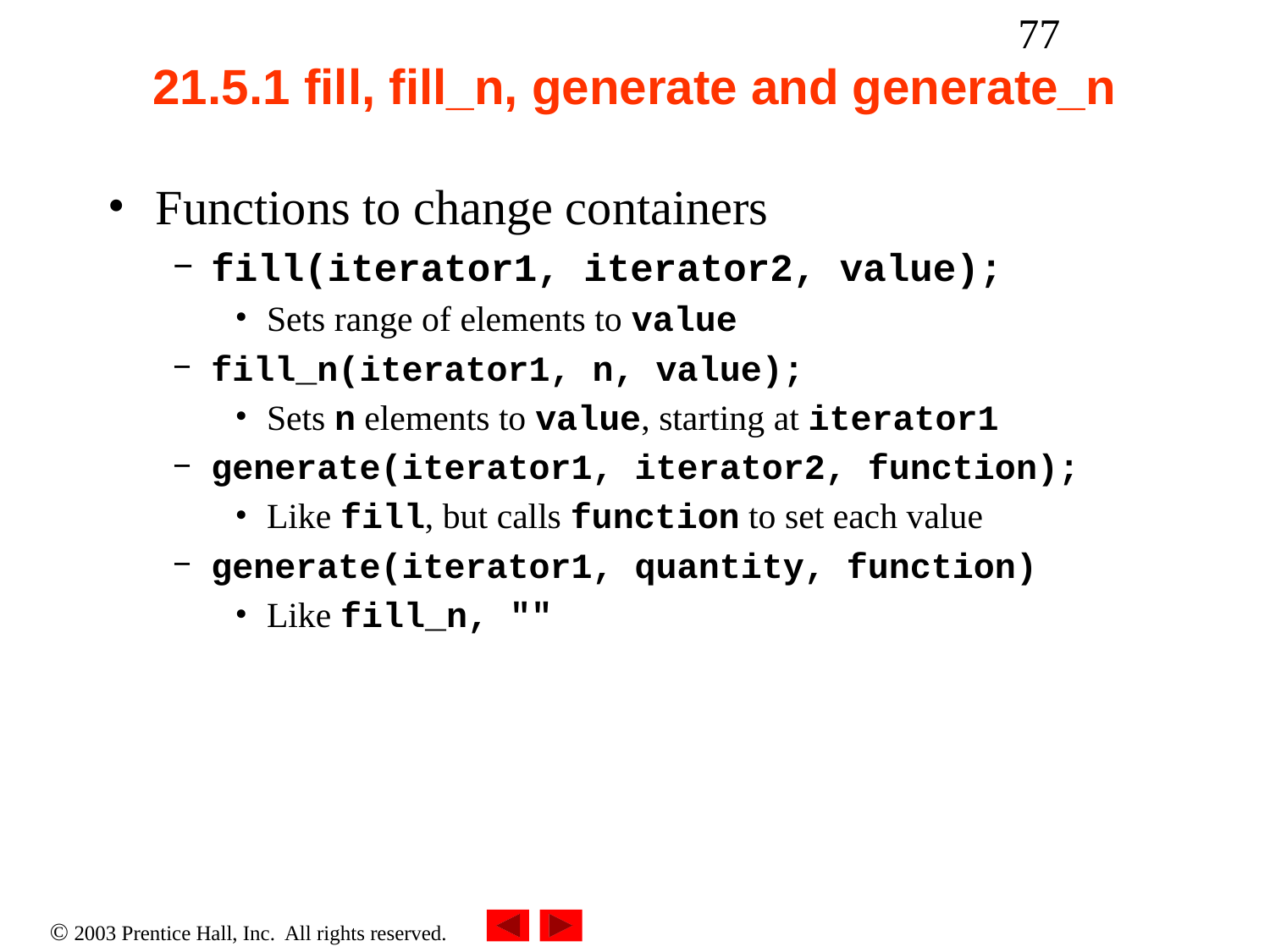

77
# 21.5.1 fill, fill_n, generate and generate_n
Functions to change containers
fill(iterator1, iterator2, value);
Sets range of elements to value
fill_n(iterator1, n, value);
Sets n elements to value, starting at iterator1
generate(iterator1, iterator2, function);
Like fill, but calls function to set each value
generate(iterator1, quantity, function)
Like fill_n, ""